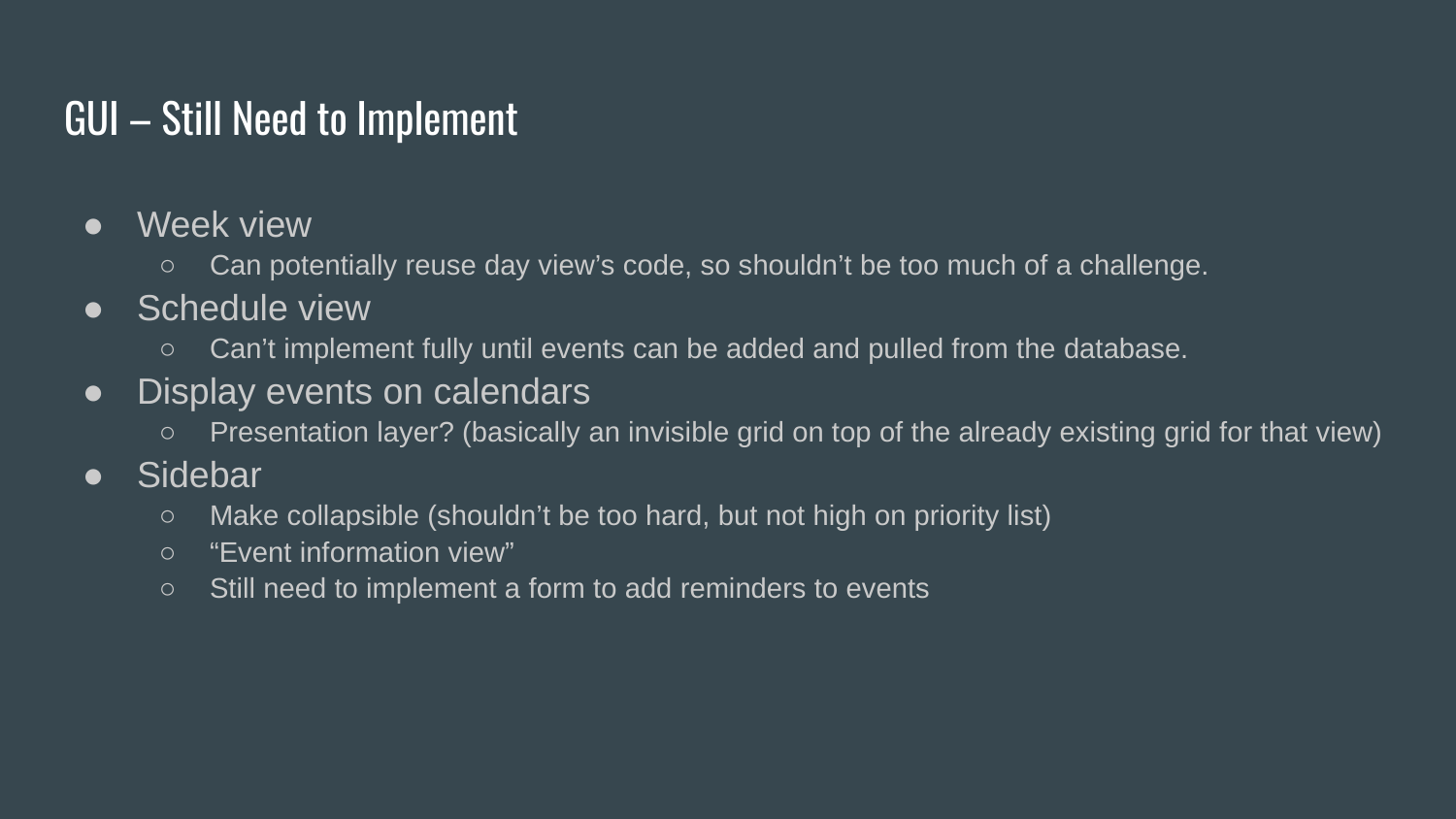

# GUI – Still Need to Implement
Week view
Can potentially reuse day view’s code, so shouldn’t be too much of a challenge.
Schedule view
Can’t implement fully until events can be added and pulled from the database.
Display events on calendars
Presentation layer? (basically an invisible grid on top of the already existing grid for that view)
Sidebar
Make collapsible (shouldn’t be too hard, but not high on priority list)
“Event information view”
Still need to implement a form to add reminders to events